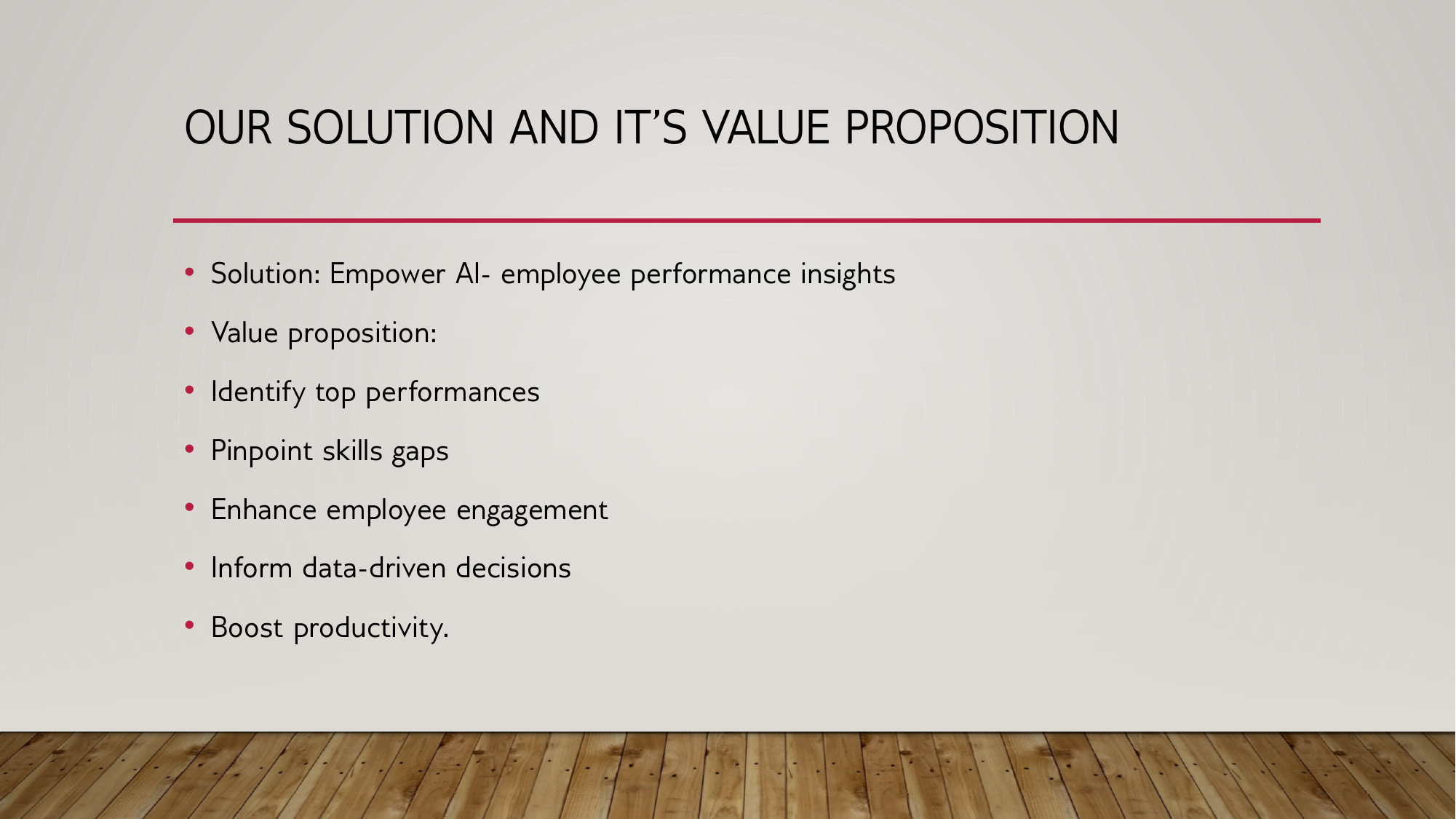

# Our solution and it’s value proposition
Solution: Empower AI- employee performance insights
Value proposition:
Identify top performances
Pinpoint skills gaps
Enhance employee engagement
Inform data-driven decisions
Boost productivity.